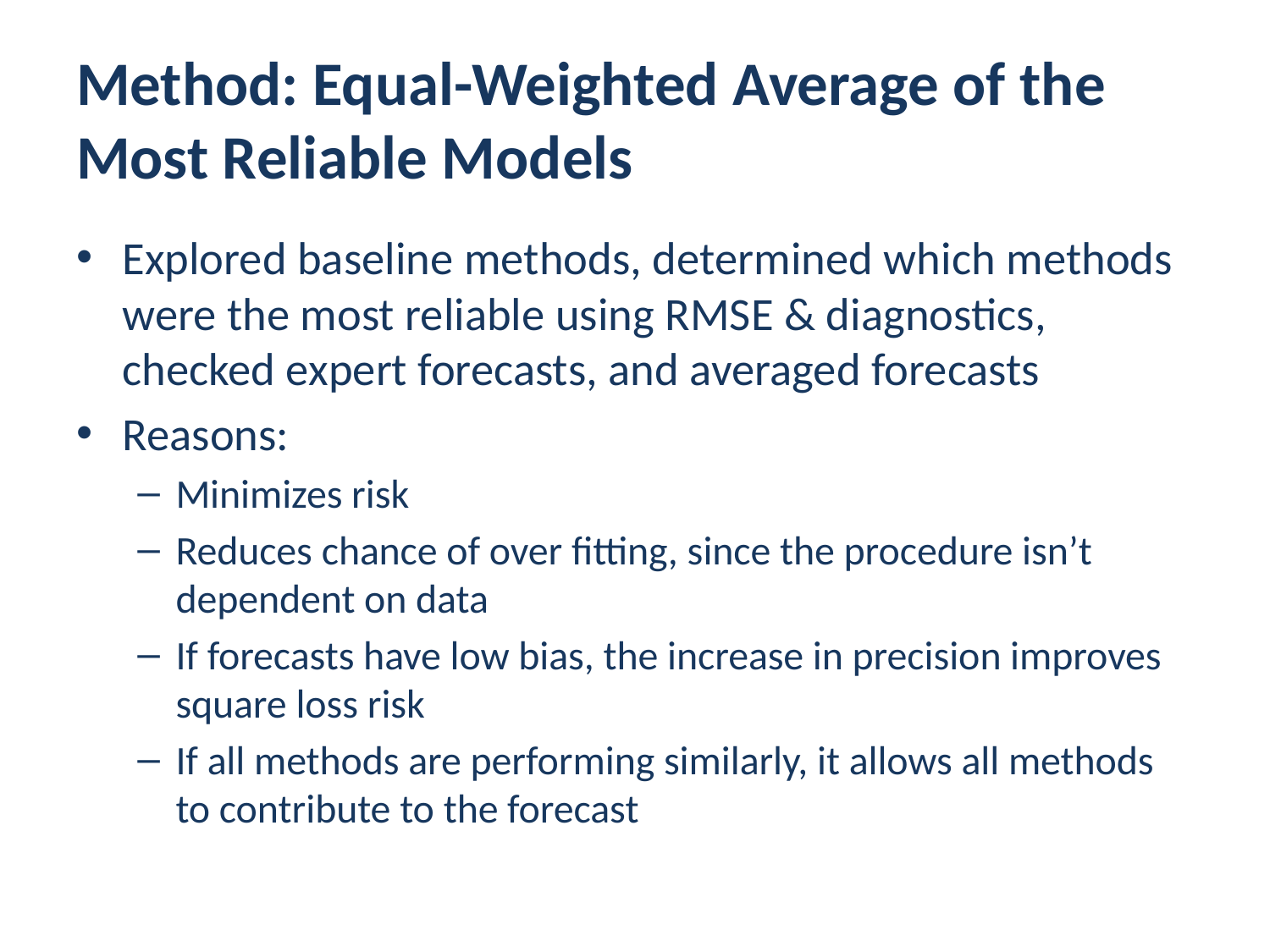

# Method: Equal-Weighted Average of the Most Reliable Models
Explored baseline methods, determined which methods were the most reliable using RMSE & diagnostics, checked expert forecasts, and averaged forecasts
Reasons:
Minimizes risk
Reduces chance of over fitting, since the procedure isn’t dependent on data
If forecasts have low bias, the increase in precision improves square loss risk
If all methods are performing similarly, it allows all methods to contribute to the forecast